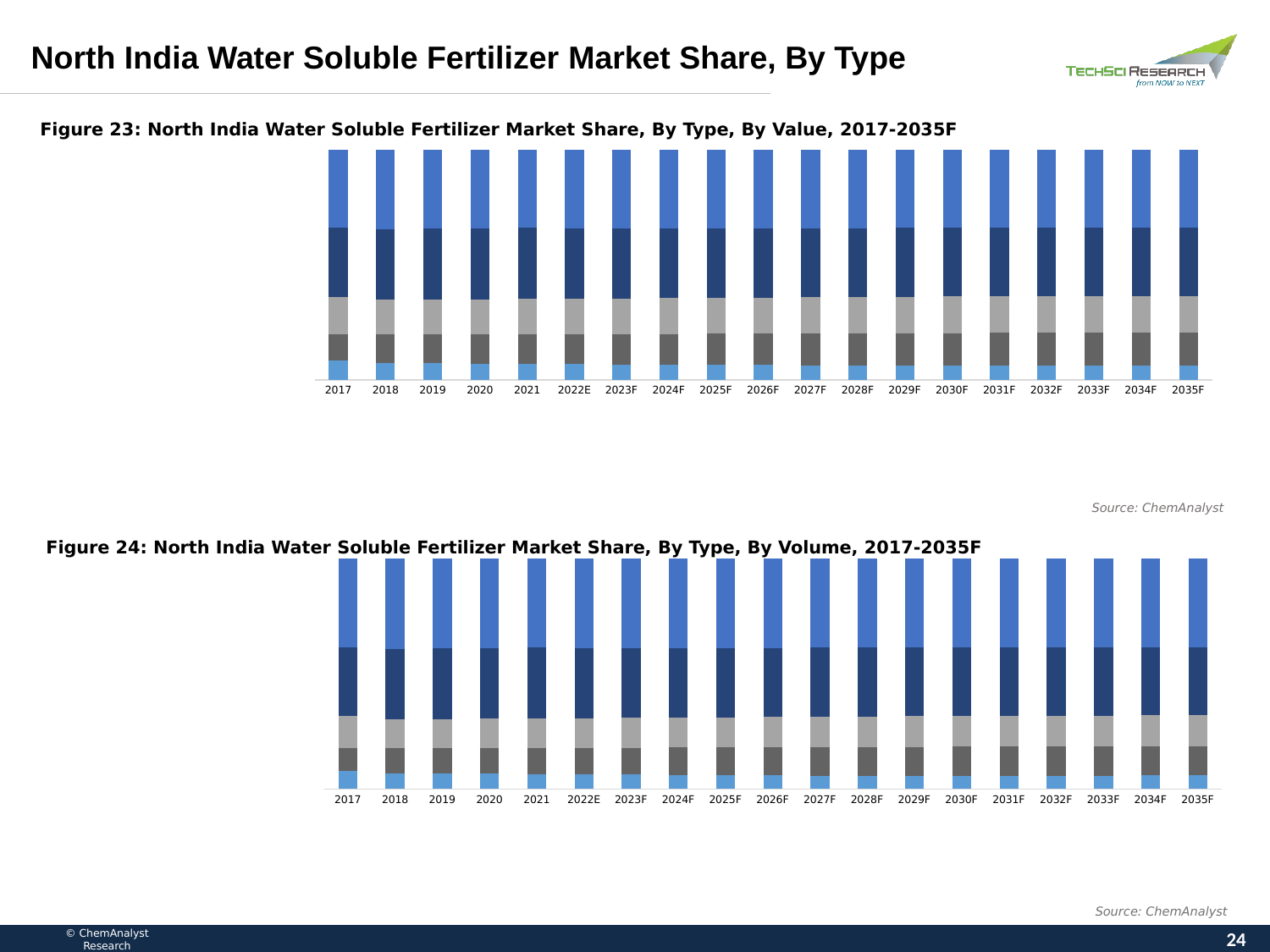

North India Water Soluble Fertilizer Market Share, By Type
Figure 23: North India Water Soluble Fertilizer Market Share, By Type, By Value, 2017-2035F

### Chart

| Category | Potassium Sulphate (0-0-50) | Mono Potassium Phosphate (0- 52-34) | Potassium Nitrate (13-0-45) | Mono Ammonium Phosphate (12-61-0) | Calcium Nitrate (15.5-0-0-19) |
|---|---|---|---|---|---|
|  | 0.08330000000000003 | 0.11420000000000008 | 0.1628 | 0.3017 | 0.33799999999999997 |
|  | 0.07280000000000002 | 0.12380000000000013 | 0.15139999999999998 | 0.30650000000000005 | 0.3454999999999999 |
|  | 0.0715 | 0.12539999999999996 | 0.15189999999999998 | 0.30710000000000004 | 0.3441000000000001 |
|  | 0.0704 | 0.1269 | 0.15259999999999999 | 0.3079 | 0.34219999999999995 |
|  | 0.06930000000000001 | 0.12849999999999995 | 0.15339999999999998 | 0.30820000000000003 | 0.3406 |
|  | 0.06770000000000002 | 0.13019999999999987 | 0.15389999999999998 | 0.30590000000000006 | 0.34230000000000005 |
|  | 0.06710000000000003 | 0.13190000000000013 | 0.1547 | 0.3048 | 0.3414999999999999 |
|  | 0.06599999999999999 | 0.13340000000000007 | 0.1552 | 0.30310000000000004 | 0.34229999999999994 |
|  | 0.0649 | 0.135 | 0.1558 | 0.30250000000000005 | 0.3417999999999999 |
|  | 0.06380000000000001 | 0.1367999999999998 | 0.15649999999999997 | 0.30140000000000006 | 0.34150000000000014 |
|  | 0.06280000000000001 | 0.13840000000000008 | 0.1573 | 0.3003 | 0.34119999999999995 |
|  | 0.06170000000000001 | 0.14029999999999998 | 0.15789999999999998 | 0.29910000000000003 | 0.34099999999999997 |
|  | 0.06199999999999998 | 0.14050000000000007 | 0.1582 | 0.29840000000000005 | 0.34089999999999987 |
|  | 0.06220000000000001 | 0.14080000000000004 | 0.15859999999999996 | 0.2978 | 0.3406 |
|  | 0.0623 | 0.1412 | 0.15889999999999999 | 0.29740000000000005 | 0.34019999999999995 |
|  | 0.06249999999999998 | 0.1413000000000001 | 0.15899999999999997 | 0.2972 | 0.33999999999999997 |
|  | 0.06280000000000001 | 0.14170000000000016 | 0.1593 | 0.2968 | 0.3393999999999999 |
|  | 0.06310000000000003 | 0.14180000000000004 | 0.1594 | 0.2963 | 0.3393999999999999 |
|  | 0.0634 | 0.1421 | 0.1592 | 0.29610000000000003 | 0.33919999999999995 |
Source: ChemAnalyst

### Chart

| Category | Potassium Sulphate (0-0-50) | Mono Potassium Phosphate (0- 52-34) | Potassium Nitrate (13-0-45) | Mono Ammonium Phosphate (12-61-0) | Calcium Nitrate (15.5-0-0-19) |
|---|---|---|---|---|---|
|  | 0.0787 | 0.09919999999999995 | 0.13760000000000003 | 0.3011 | 0.38339999999999996 |
|  | 0.0682 | 0.10880000000000001 | 0.1262 | 0.3059 | 0.3908999999999999 |
|  | 0.0669 | 0.11040000000000005 | 0.1267 | 0.30649999999999994 | 0.38950000000000007 |
|  | 0.06579999999999998 | 0.11190000000000011 | 0.12739999999999999 | 0.30729999999999996 | 0.38759999999999994 |
|  | 0.0647 | 0.11350000000000005 | 0.1282 | 0.3076 | 0.386 |
|  | 0.0631 | 0.11519999999999997 | 0.1287 | 0.30529999999999996 | 0.38770000000000004 |
|  | 0.06250000000000001 | 0.1169 | 0.12950000000000003 | 0.30419999999999997 | 0.3868999999999999 |
|  | 0.06139999999999999 | 0.11840000000000006 | 0.13000000000000003 | 0.30249999999999994 | 0.38769999999999993 |
|  | 0.06029999999999997 | 0.1200000000000001 | 0.13060000000000002 | 0.3019 | 0.3871999999999999 |
|  | 0.05919999999999998 | 0.12179999999999991 | 0.1313 | 0.3008 | 0.38690000000000013 |
|  | 0.05819999999999998 | 0.12340000000000007 | 0.13210000000000002 | 0.29969999999999997 | 0.38659999999999994 |
|  | 0.05709999999999999 | 0.12529999999999997 | 0.1327 | 0.2985 | 0.38639999999999997 |
|  | 0.057399999999999986 | 0.12550000000000017 | 0.13300000000000003 | 0.2978 | 0.38629999999999987 |
|  | 0.05759999999999999 | 0.12580000000000013 | 0.1334 | 0.29719999999999996 | 0.386 |
|  | 0.05769999999999998 | 0.1262000000000001 | 0.1337 | 0.2968 | 0.38559999999999994 |
|  | 0.057899999999999986 | 0.12630000000000008 | 0.1338 | 0.2966 | 0.38539999999999996 |
|  | 0.05819999999999998 | 0.12670000000000003 | 0.13410000000000002 | 0.29619999999999996 | 0.3847999999999999 |
|  | 0.0585 | 0.12680000000000013 | 0.1342 | 0.29569999999999996 | 0.3847999999999999 |
|  | 0.05879999999999997 | 0.1271000000000001 | 0.13400000000000004 | 0.2955 | 0.38459999999999994 |
Figure 24: North India Water Soluble Fertilizer Market Share, By Type, By Volume, 2017-2035F
Source: ChemAnalyst
24